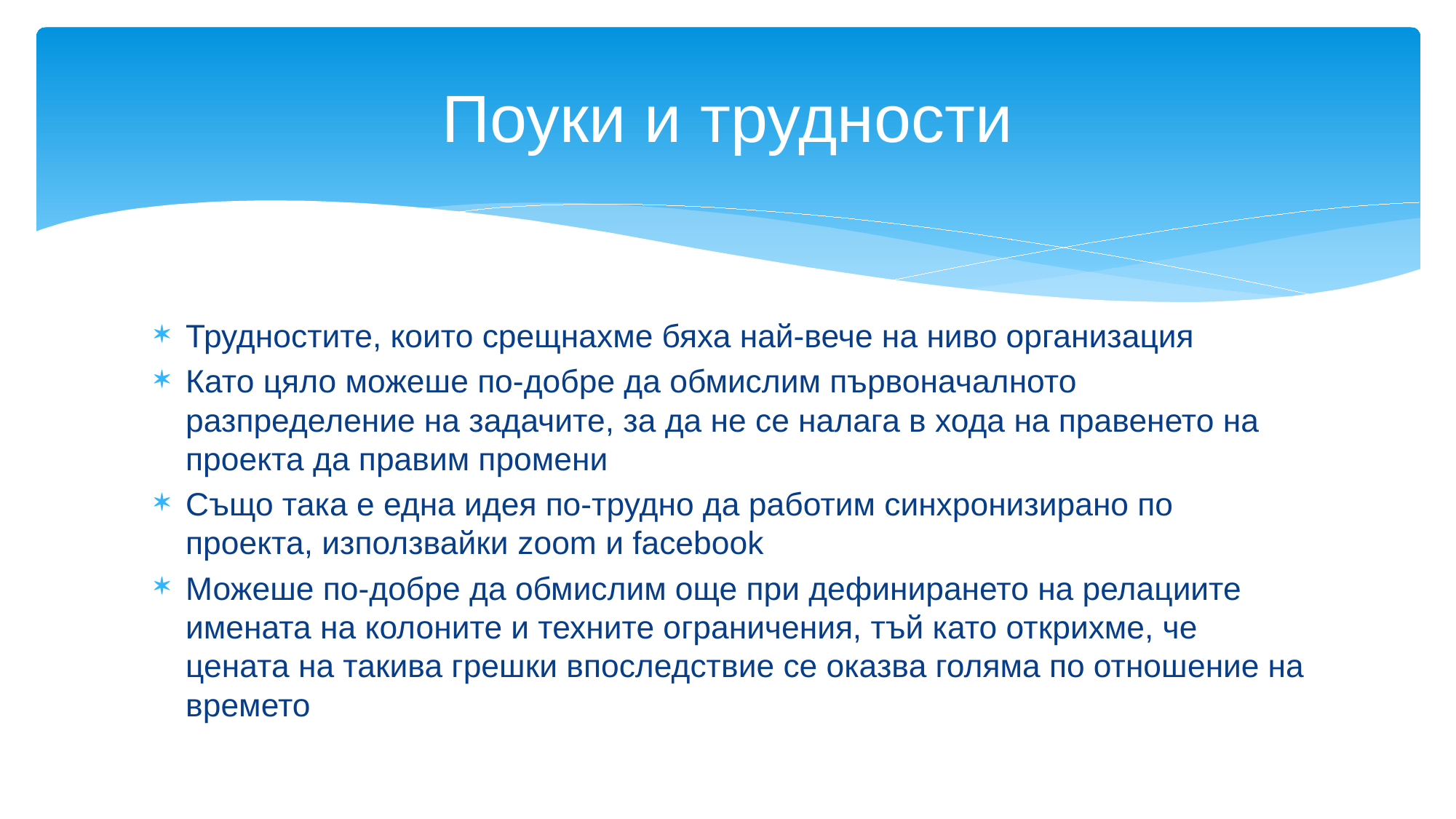

# Поуки и трудности
Трудностите, които срещнахме бяха най-вече на ниво организация
Като цяло можеше по-добре да обмислим първоначалното разпределение на задачите, за да не се налага в хода на правенето на проекта да правим промени
Също така е една идея по-трудно да работим синхронизирано по проекта, използвайки zoom и facebook
Можеше по-добре да обмислим още при дефинирането на релациите имената на колоните и техните ограничения, тъй като открихме, че цената на такива грешки впоследствие се оказва голяма по отношение на времето